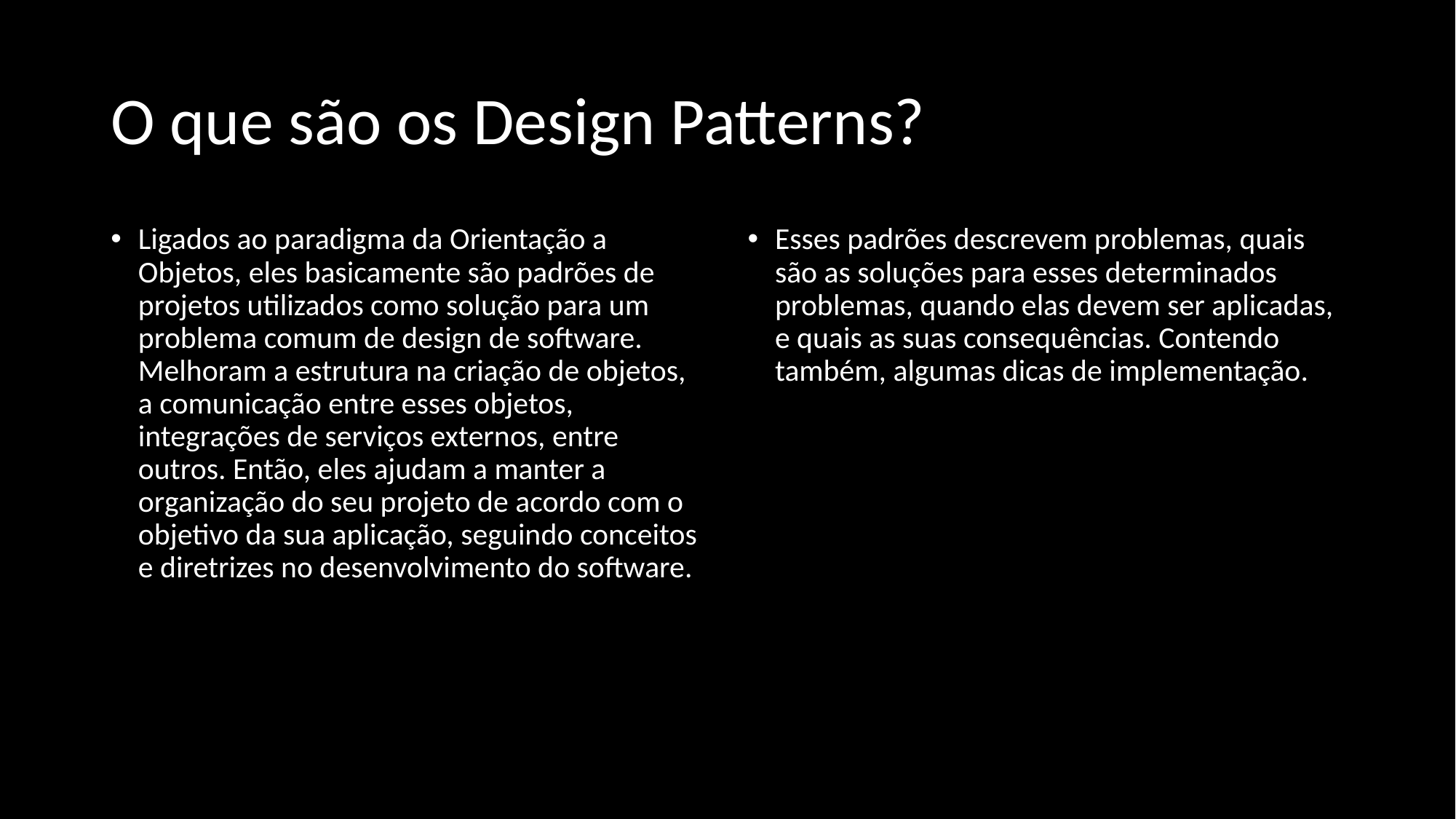

# O que são os Design Patterns?
Ligados ao paradigma da Orientação a Objetos, eles basicamente são padrões de projetos utilizados como solução para um problema comum de design de software. Melhoram a estrutura na criação de objetos, a comunicação entre esses objetos, integrações de serviços externos, entre outros. Então, eles ajudam a manter a organização do seu projeto de acordo com o objetivo da sua aplicação, seguindo conceitos e diretrizes no desenvolvimento do software.
Esses padrões descrevem problemas, quais são as soluções para esses determinados problemas, quando elas devem ser aplicadas, e quais as suas consequências. Contendo também, algumas dicas de implementação.